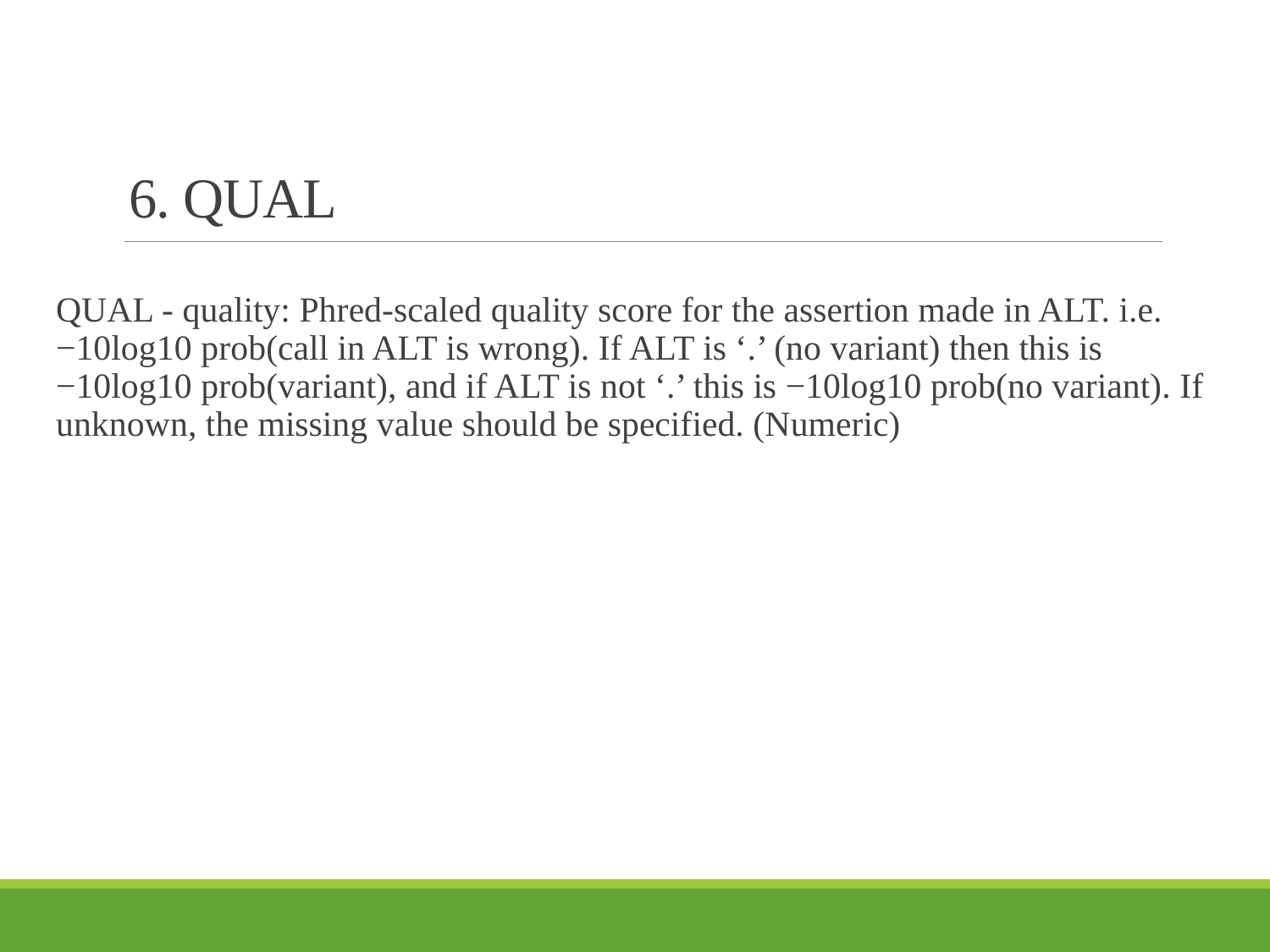

# 6. QUAL
QUAL - quality: Phred-scaled quality score for the assertion made in ALT. i.e. −10log10 prob(call in ALT is wrong). If ALT is ‘.’ (no variant) then this is −10log10 prob(variant), and if ALT is not ‘.’ this is −10log10 prob(no variant). If unknown, the missing value should be specified. (Numeric)